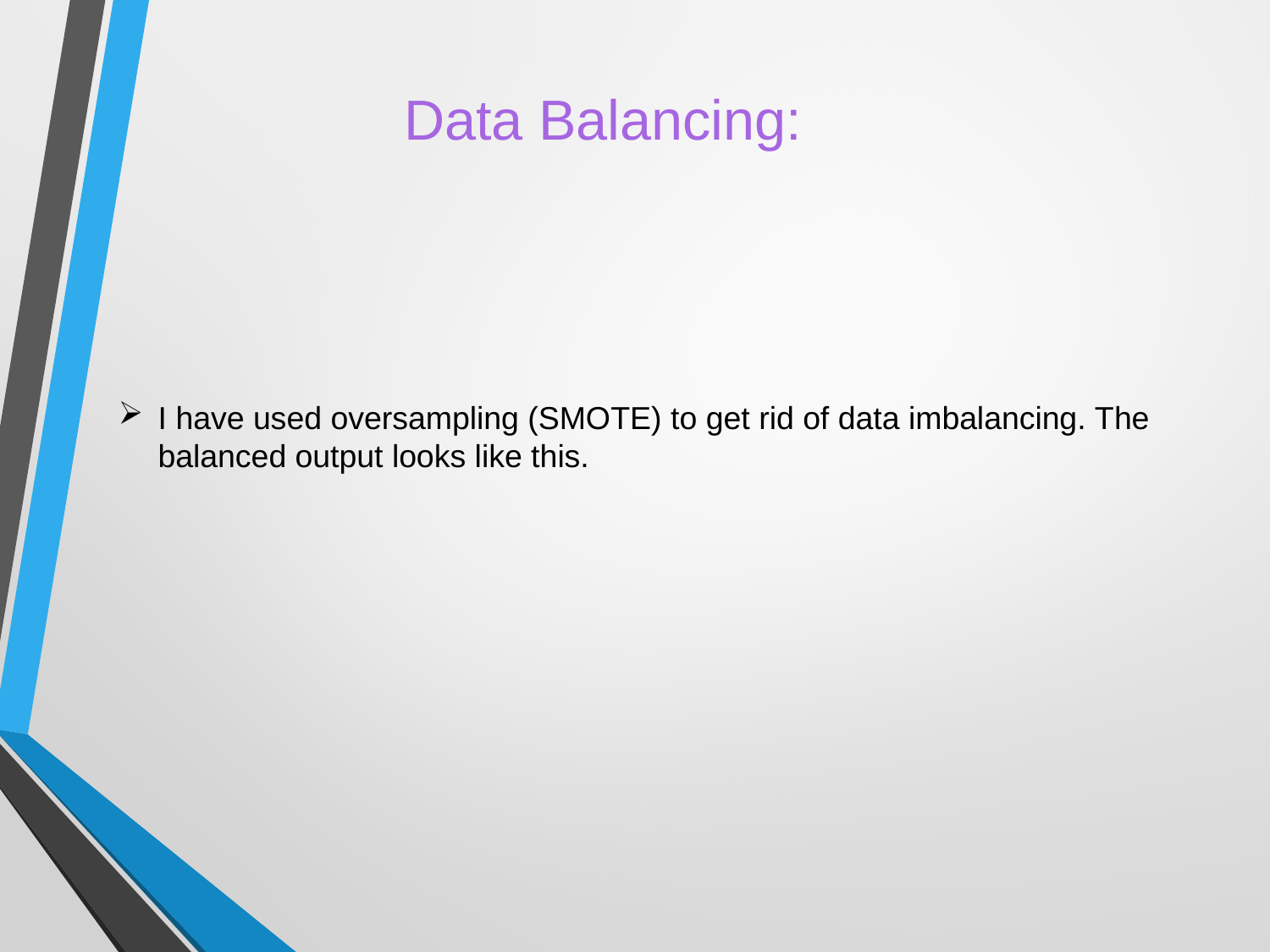

# Data Balancing:
I have used oversampling (SMOTE) to get rid of data imbalancing. The balanced output looks like this.